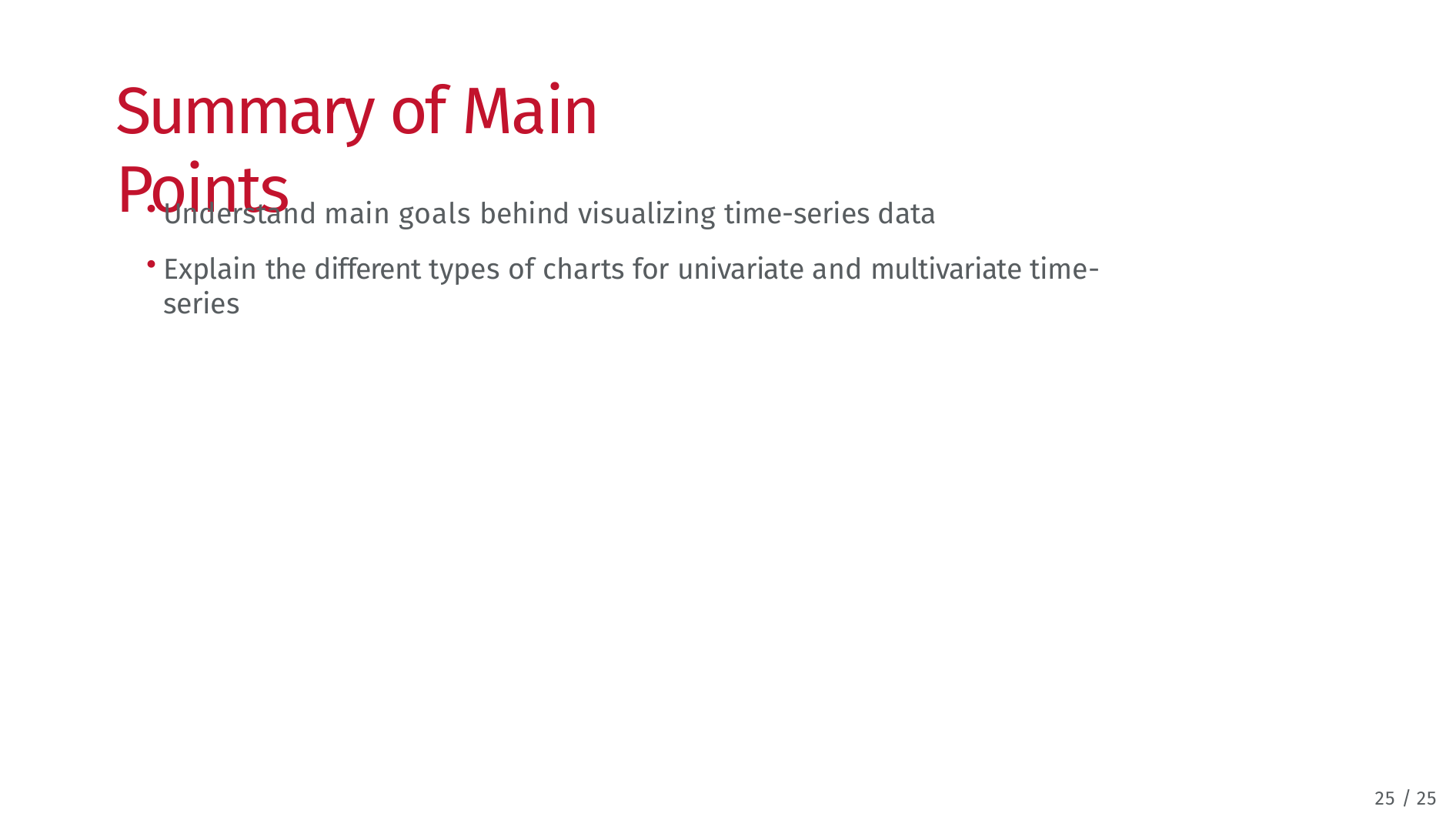

# Summary of Main Points
Understand main goals behind visualizing time-series data
Explain the different types of charts for univariate and multivariate time-series
25 / 25